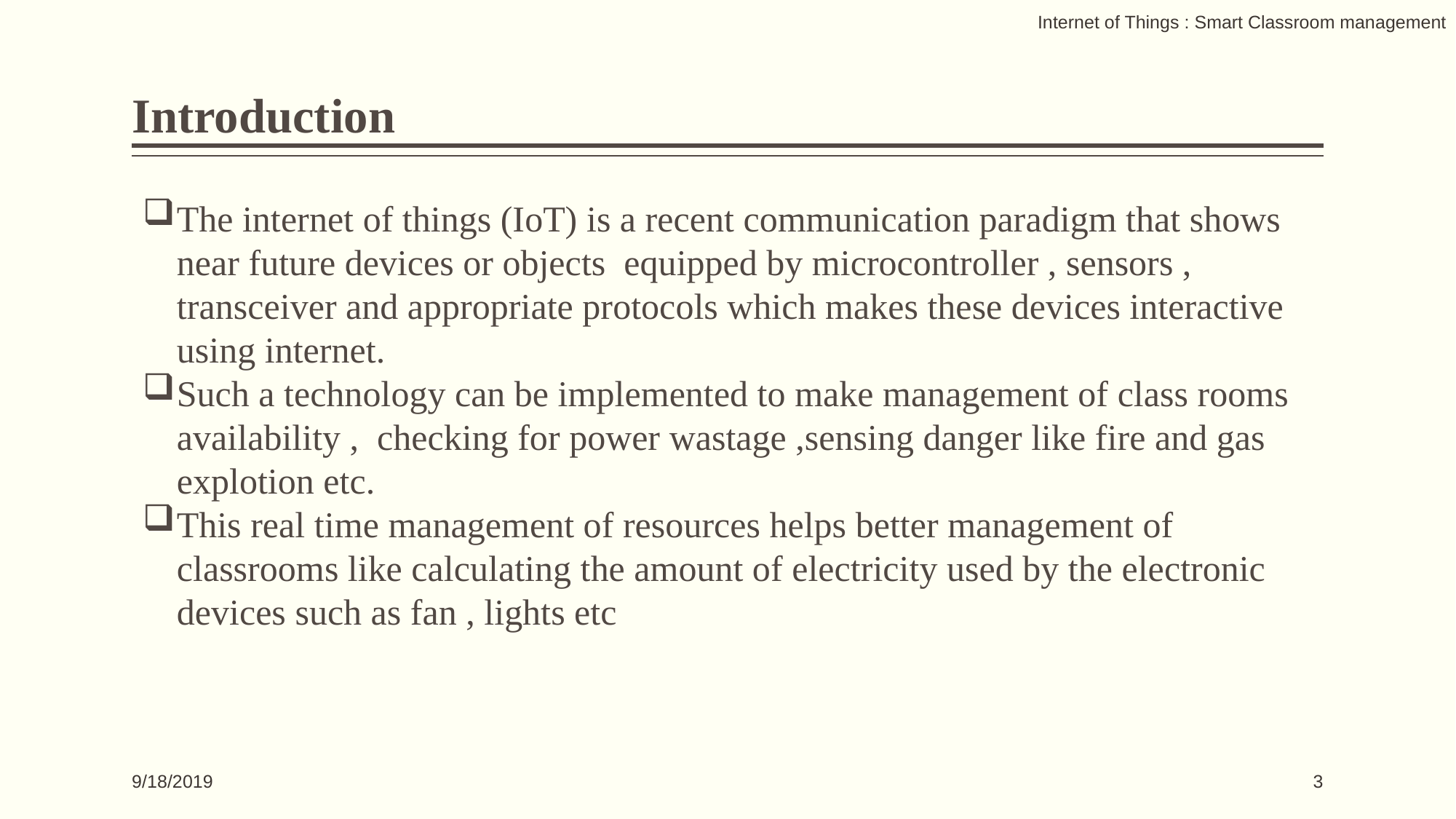

Internet of Things : Smart Classroom management
# Introduction
The internet of things (IoT) is a recent communication paradigm that shows near future devices or objects  equipped by microcontroller , sensors , transceiver and appropriate protocols which makes these devices interactive using internet.
Such a technology can be implemented to make management of class rooms availability ,  checking for power wastage ,sensing danger like fire and gas explotion etc.
This real time management of resources helps better management of classrooms like calculating the amount of electricity used by the electronic devices such as fan , lights etc

9/18/2019
3